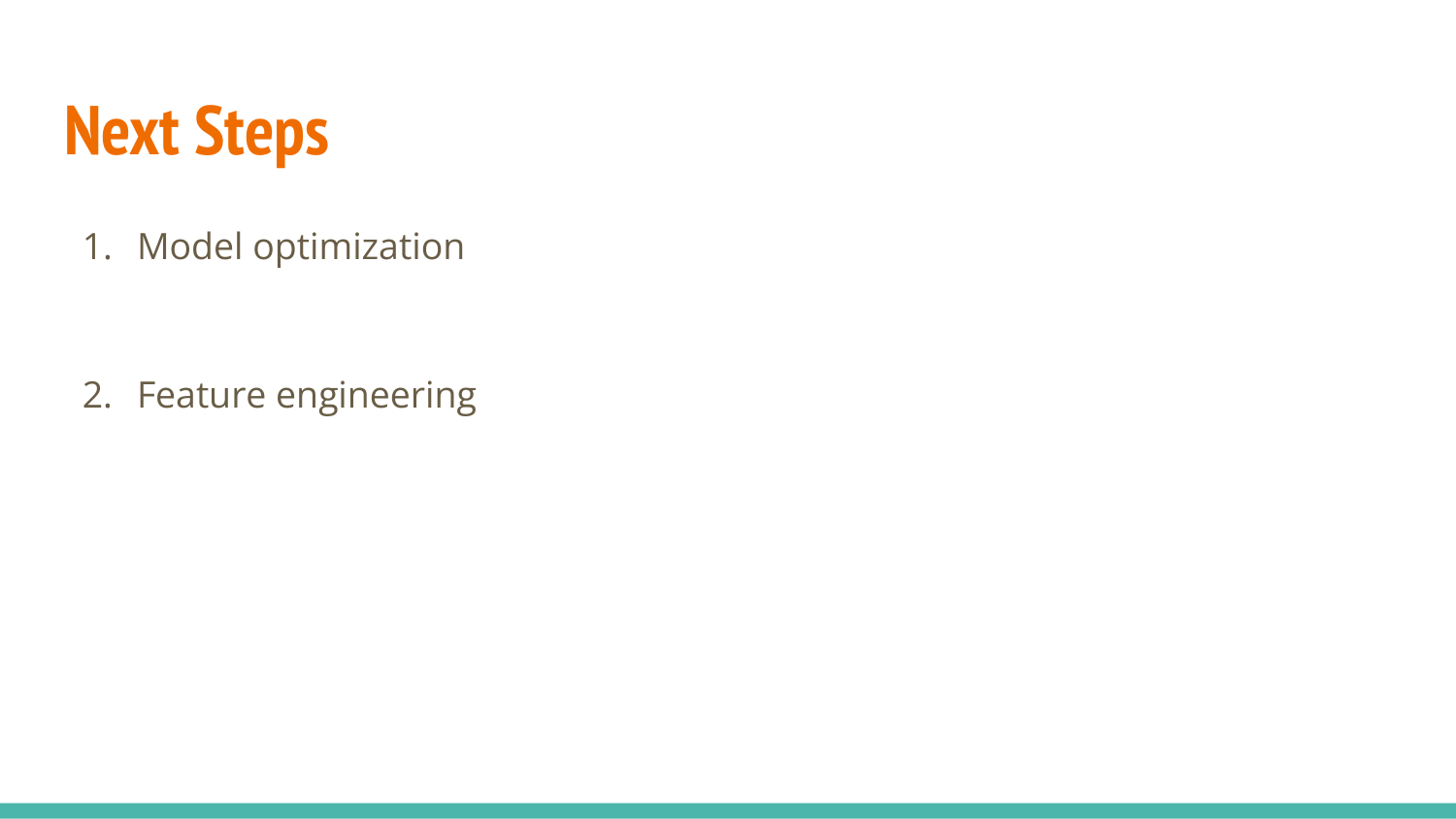

# Next Steps
Model optimization

Feature engineering